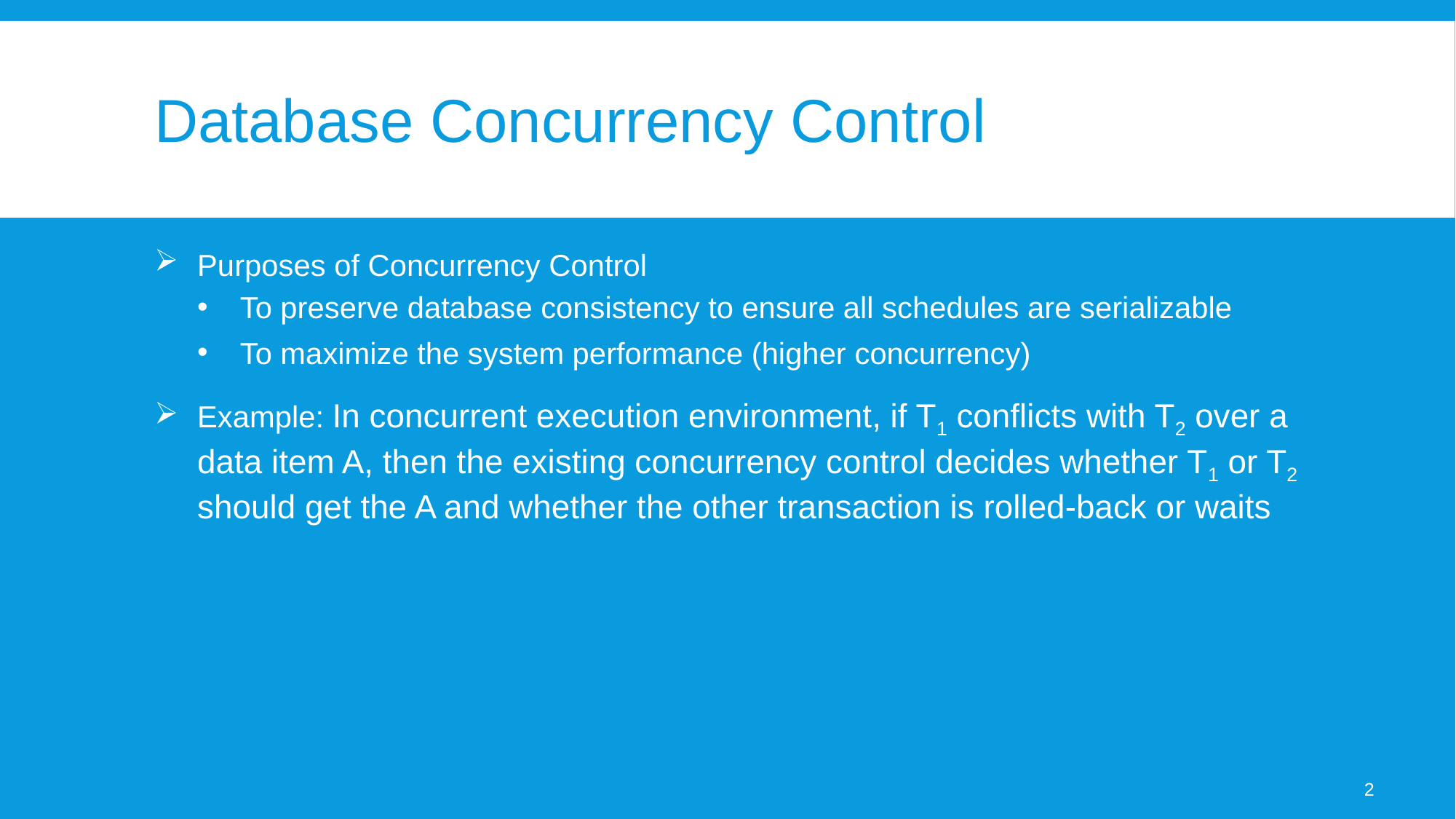

# Database Concurrency Control
Purposes of Concurrency Control
To preserve database consistency to ensure all schedules are serializable
To maximize the system performance (higher concurrency)
Example: In concurrent execution environment, if T1 conflicts with T2 over a data item A, then the existing concurrency control decides whether T1 or T2 should get the A and whether the other transaction is rolled-back or waits

2